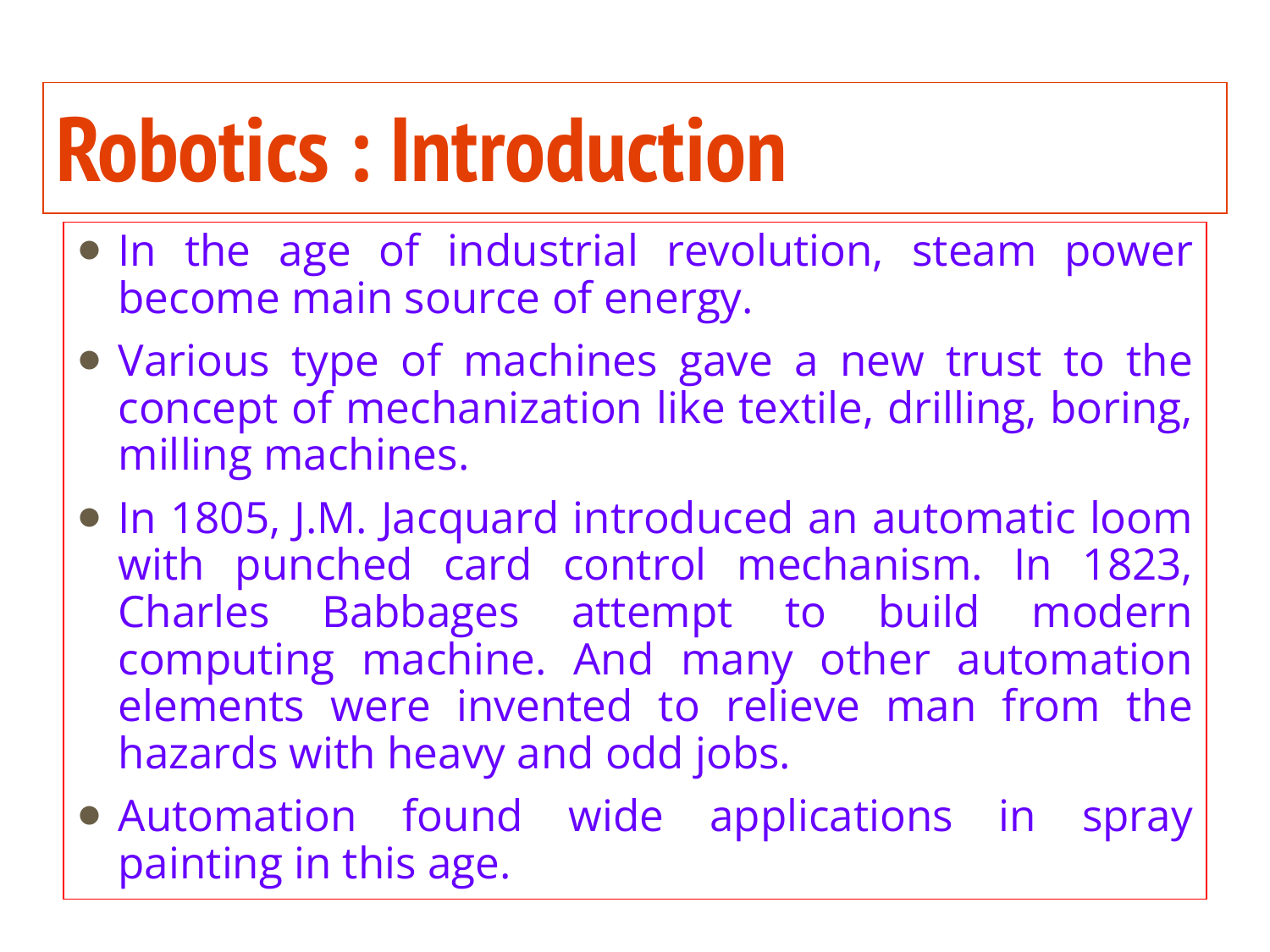

# Robotics : Introduction
In the age of industrial revolution, steam power become main source of energy.
Various type of machines gave a new trust to the concept of mechanization like textile, drilling, boring, milling machines.
In 1805, J.M. Jacquard introduced an automatic loom with punched card control mechanism. In 1823, Charles Babbages attempt to build modern computing machine. And many other automation elements were invented to relieve man from the hazards with heavy and odd jobs.
Automation found wide applications in spray painting in this age.